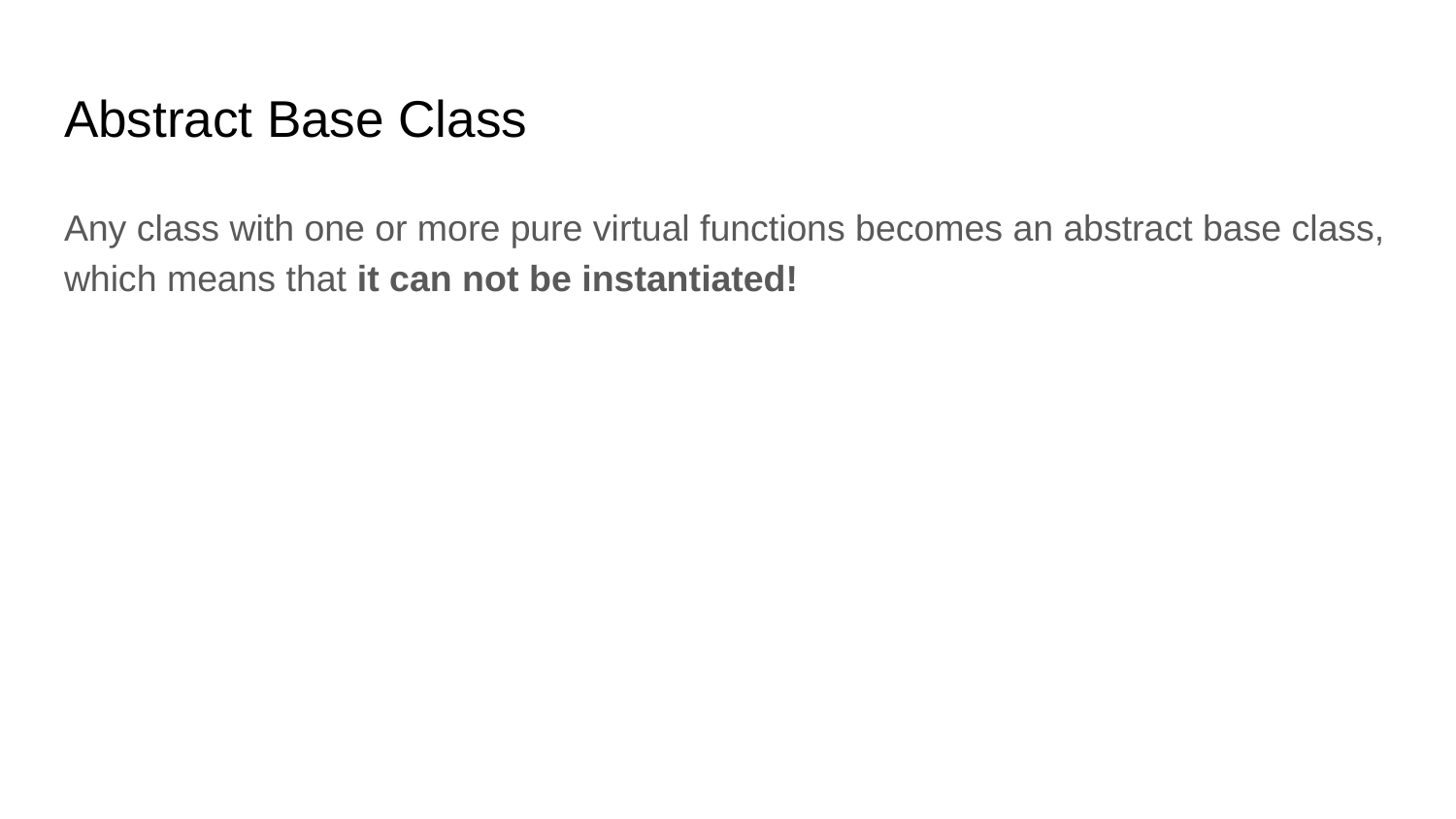

# Abstract Base Class
Any class with one or more pure virtual functions becomes an abstract base class, which means that it can not be instantiated!